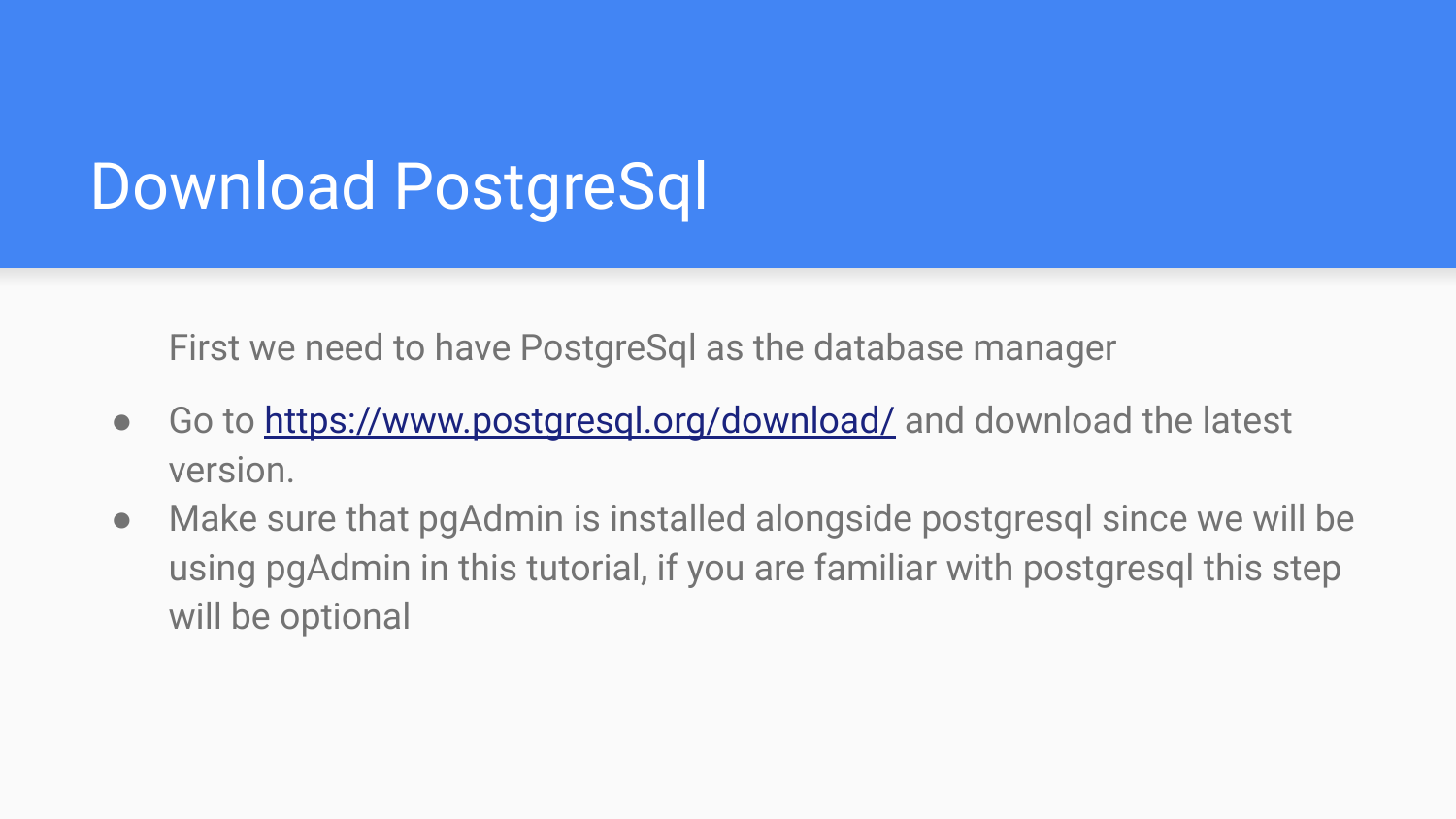

# Download PostgreSql
First we need to have PostgreSql as the database manager
Go to https://www.postgresql.org/download/ and download the latest version.
Make sure that pgAdmin is installed alongside postgresql since we will be using pgAdmin in this tutorial, if you are familiar with postgresql this step will be optional